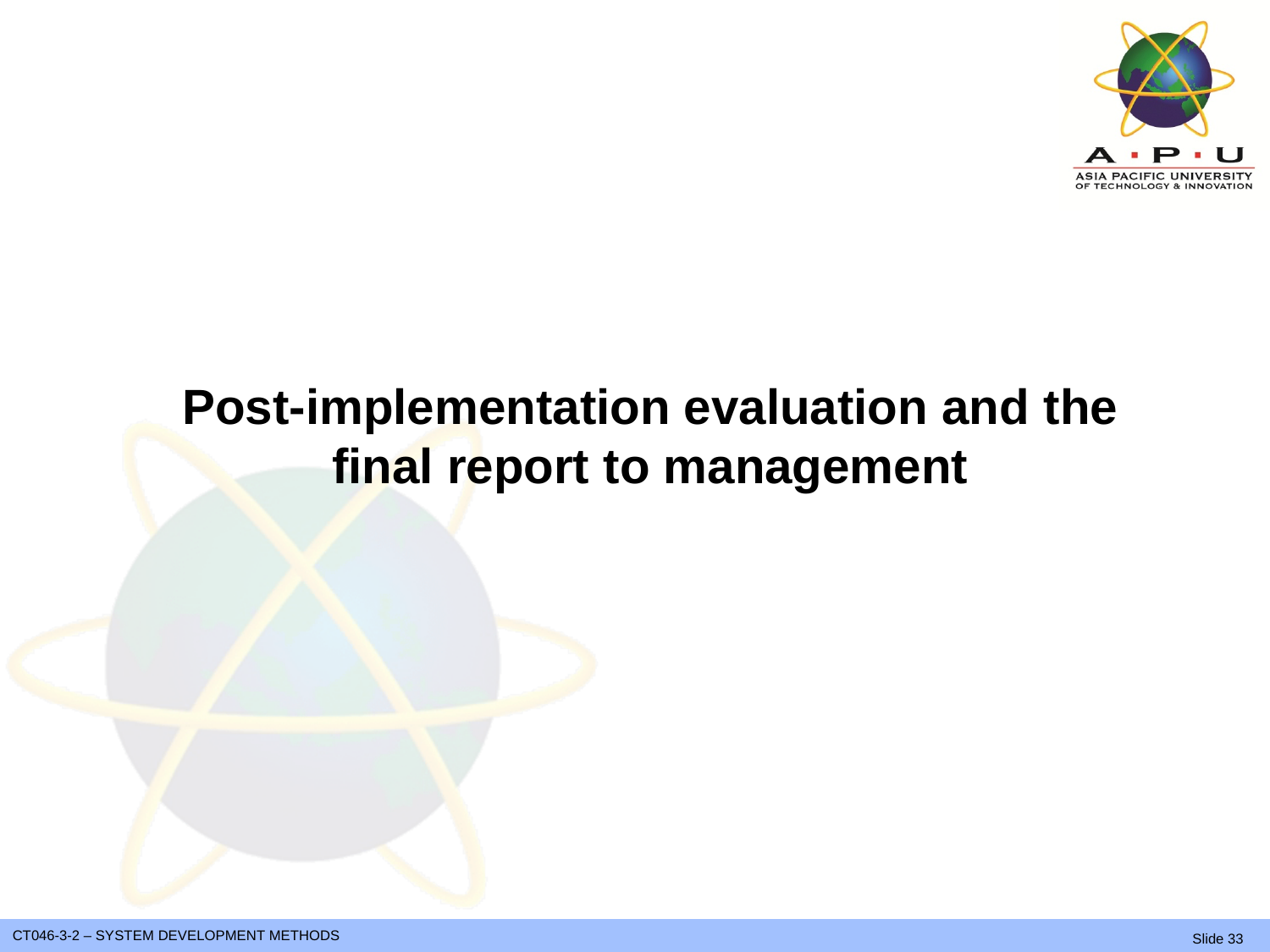

# Post-implementation evaluation and the final report to management